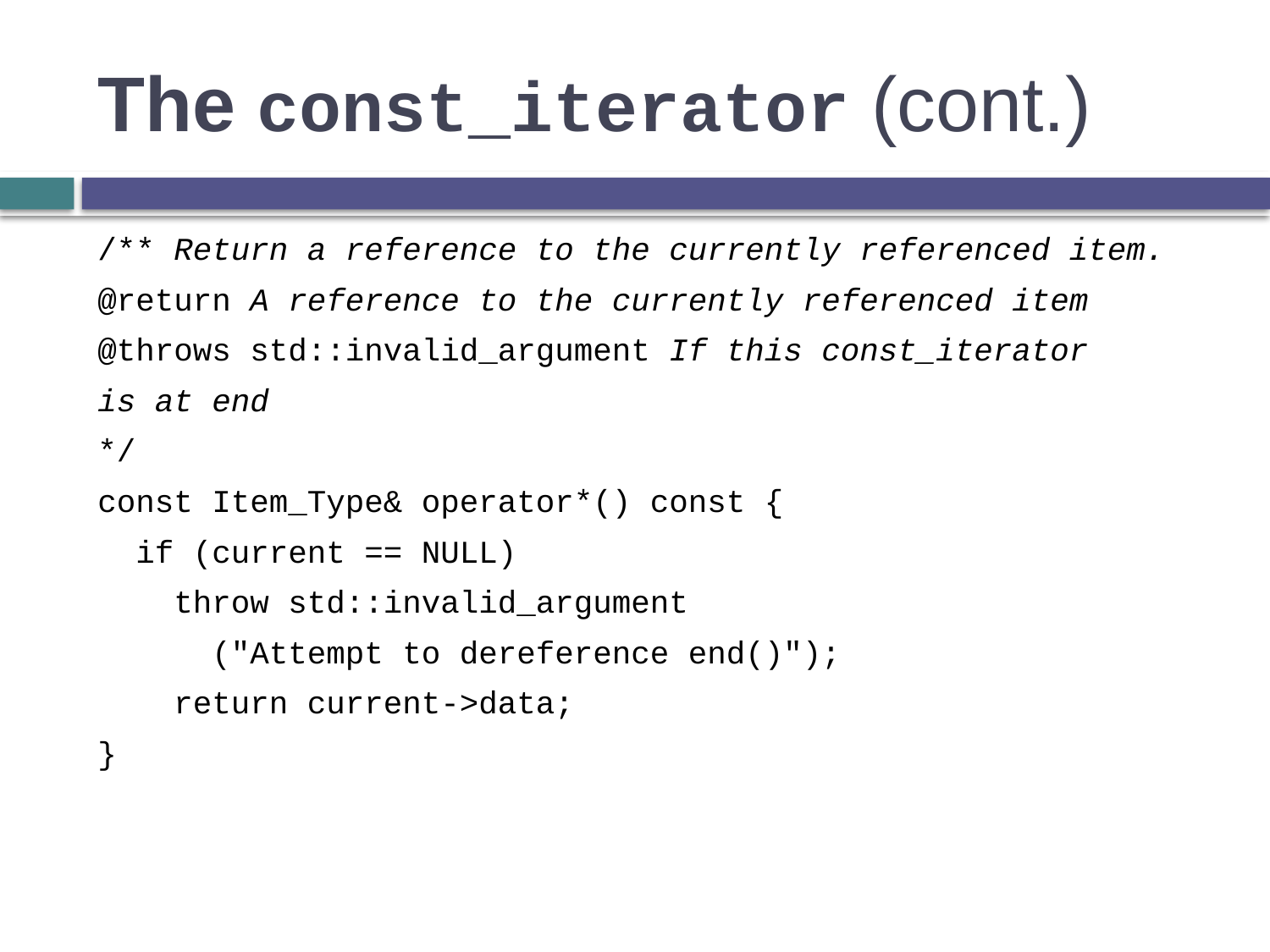

# The const_iterator (cont.)
/** Return a reference to the currently referenced item.
@return A reference to the currently referenced item
@throws std::invalid_argument If this const_iterator
is at end
*/
const Item_Type& operator*() const {
  if (current == NULL)
    throw std::invalid_argument
      ("Attempt to dereference end()");
    return current->data;
}